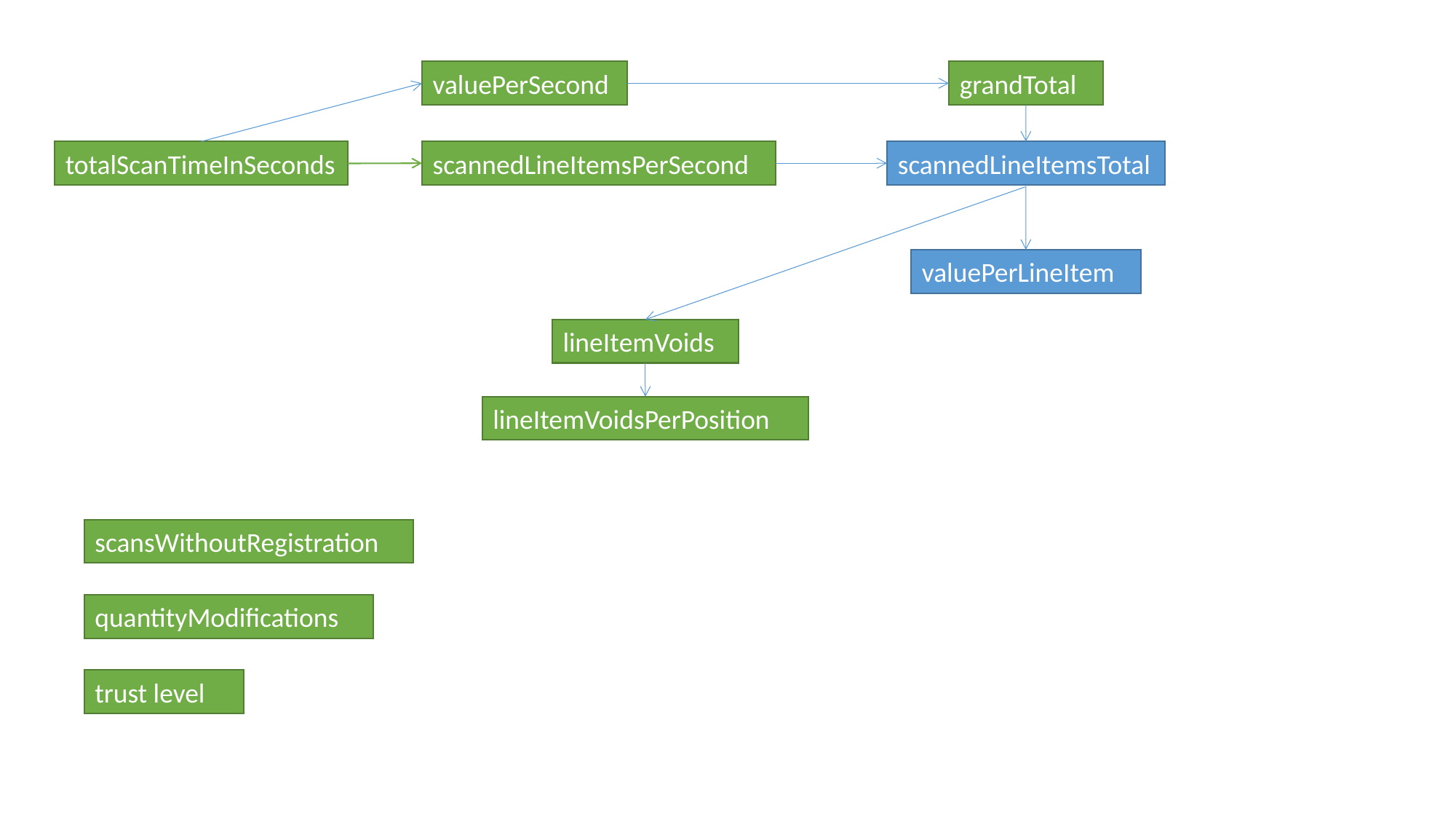

valuePerSecond
grandTotal
totalScanTimeInSeconds
scannedLineItemsPerSecond
scannedLineItemsTotal
valuePerLineItem
lineItemVoids
lineItemVoidsPerPosition
scansWithoutRegistration
quantityModifications
trust level